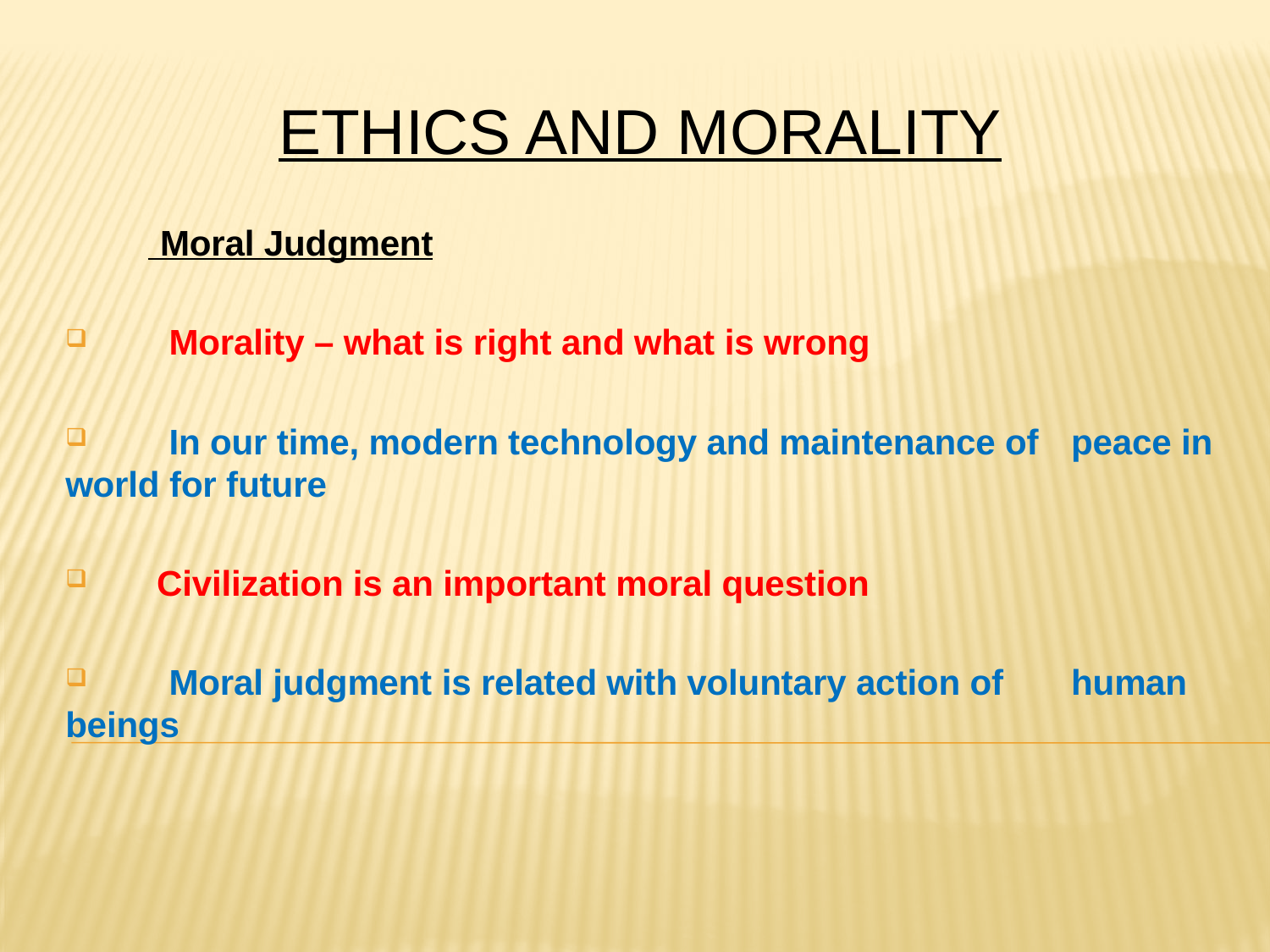

# ETHICS AND MORALITY
        Moral Judgment

         Morality – what is right and what is wrong

         In our time, modern technology and maintenance of 	peace in world for future

	Civilization is an important moral question

         Moral judgment is related with voluntary action of 	human beings